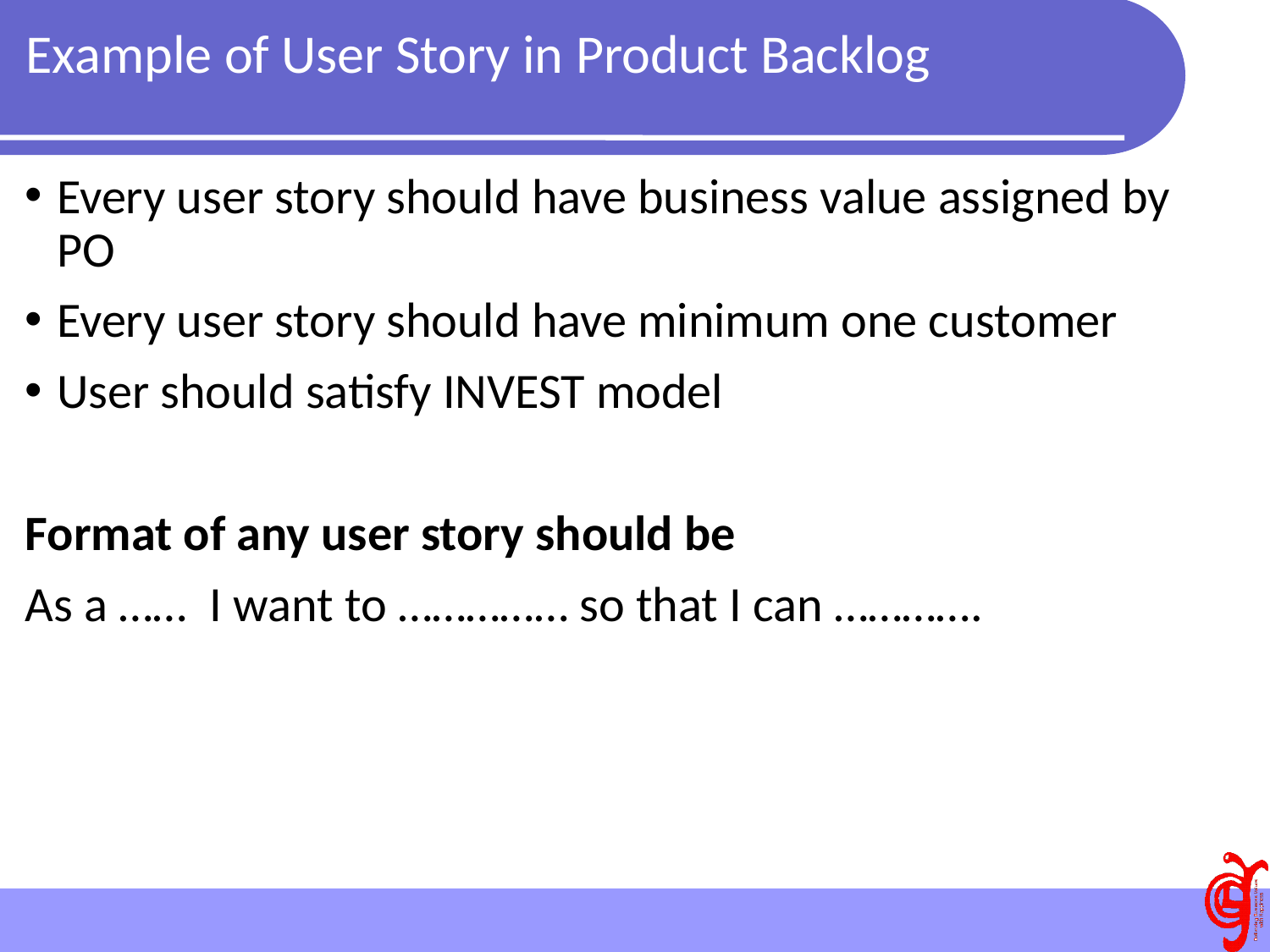

# Example of User Story in Product Backlog
Every user story should have business value assigned by PO
Every user story should have minimum one customer
User should satisfy INVEST model

Format of any user story should be
As a ……  I want to …………… so that I can ………….